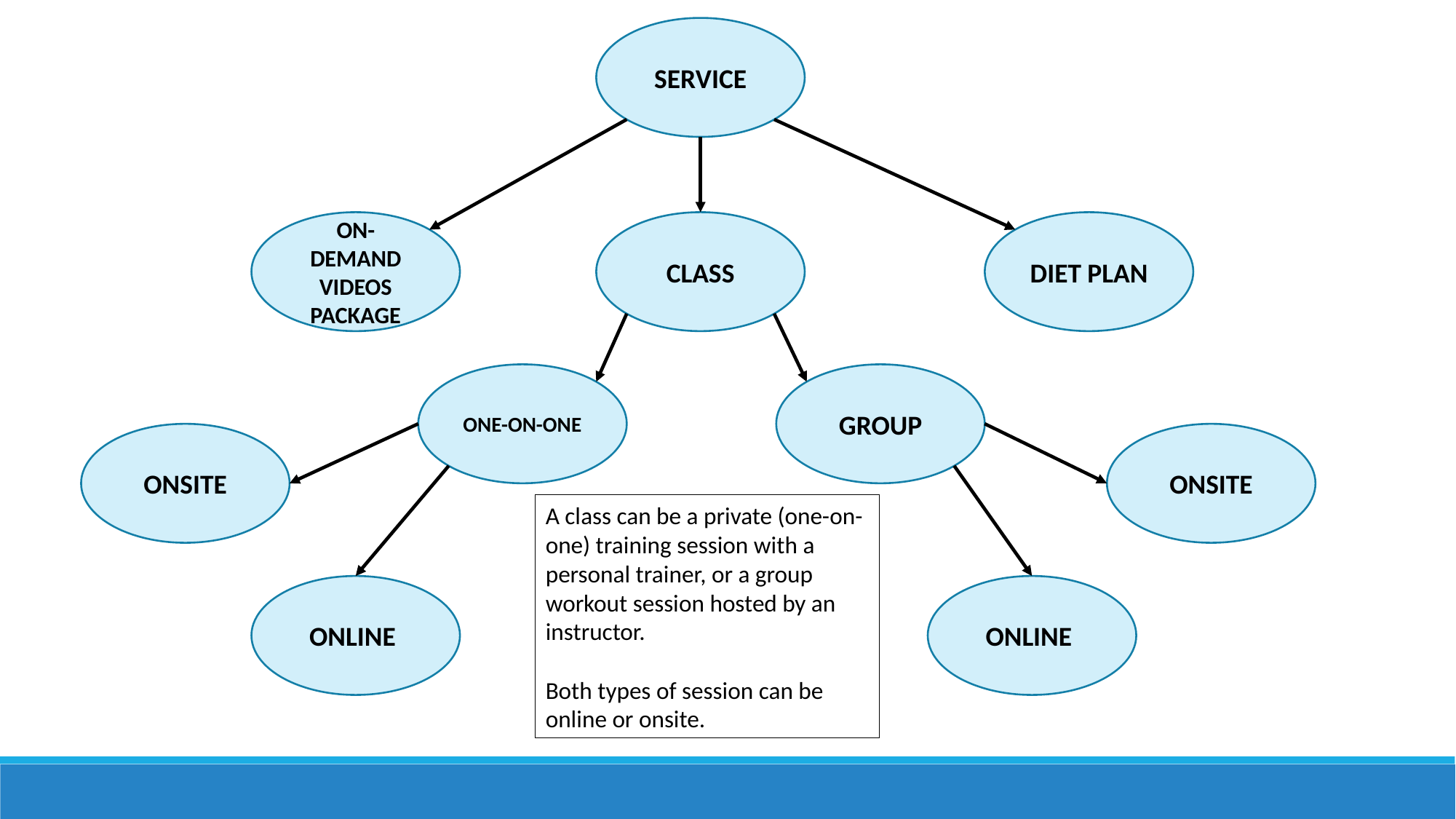

SERVICE
ON-DEMAND VIDEOS PACKAGE
CLASS
DIET PLAN
ONE-ON-ONE
GROUP
ONSITE
ONSITE
A class can be a private (one-on-one) training session with a personal trainer, or a group workout session hosted by an instructor.

Both types of session can be online or onsite.
ONLINE
ONLINE